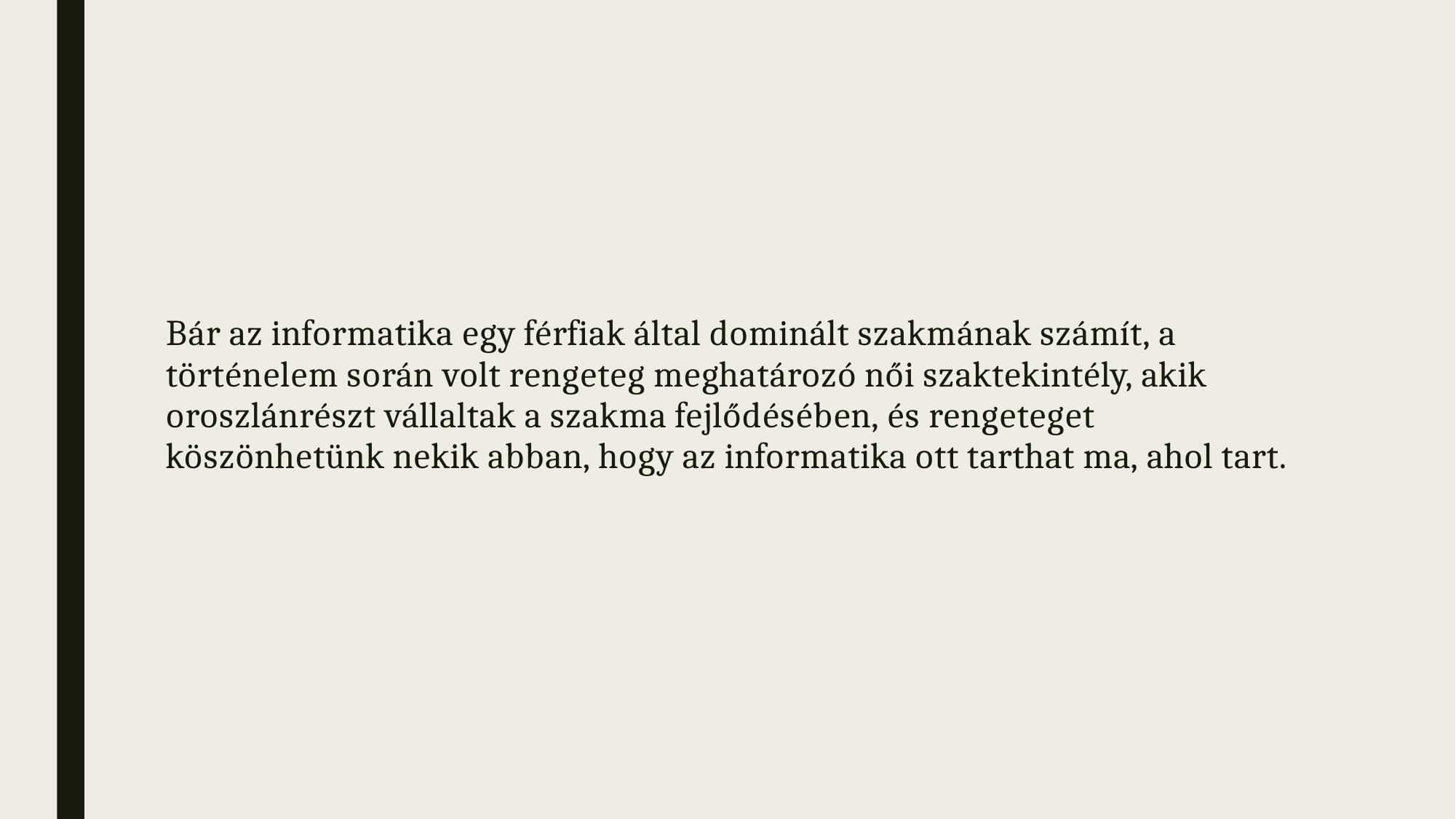

Bár az informatika egy férfiak által dominált szakmának számít, a történelem során volt rengeteg meghatározó női szaktekintély, akik oroszlánrészt vállaltak a szakma fejlődésében, és rengeteget köszönhetünk nekik abban, hogy az informatika ott tarthat ma, ahol tart.